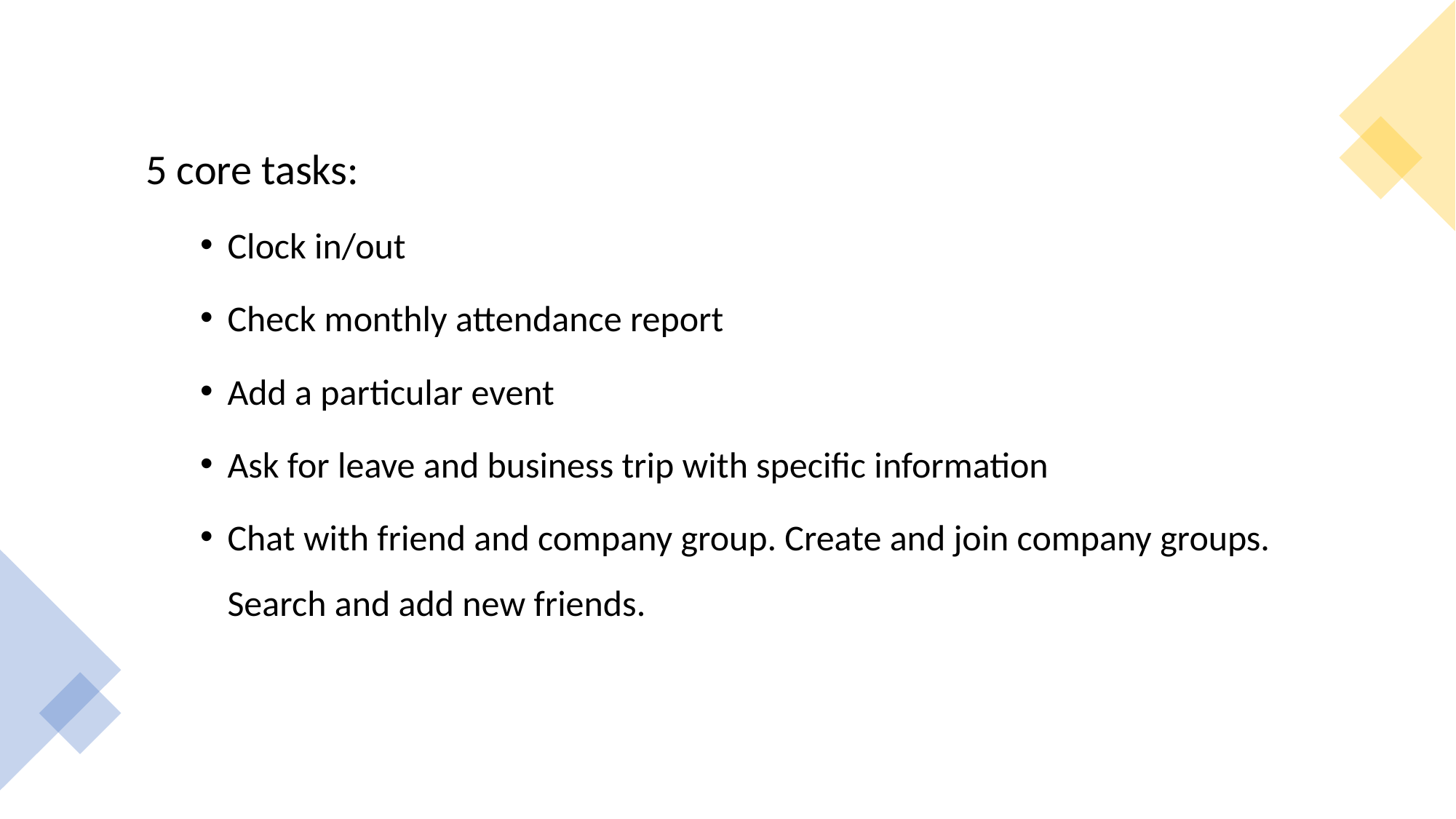

5 core tasks:
Clock in/out
Check monthly attendance report
Add a particular event
Ask for leave and business trip with specific information
Chat with friend and company group. Create and join company groups. Search and add new friends.